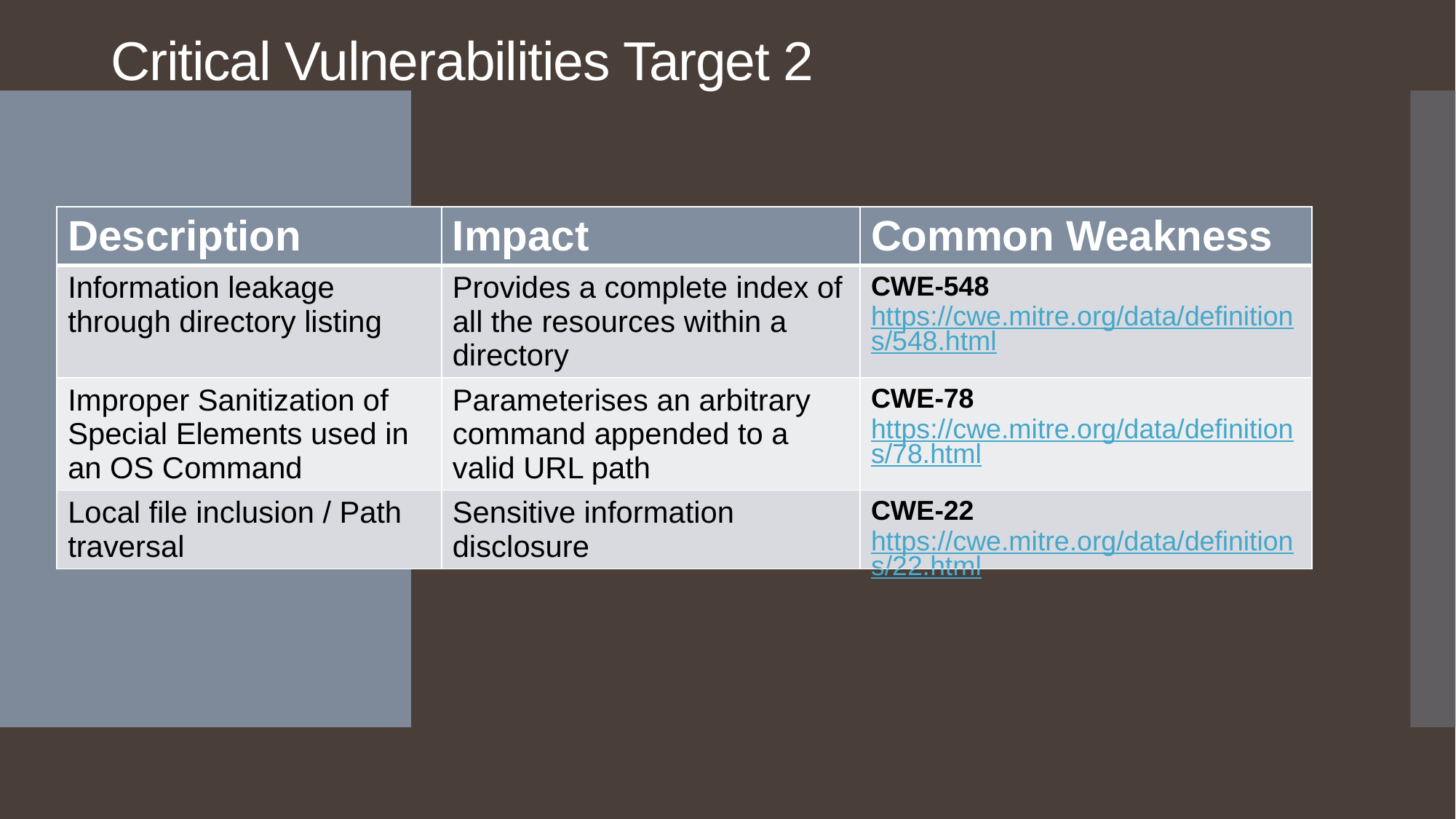

# Critical Vulnerabilities Target 2
| Description | Impact | Common Weakness |
| --- | --- | --- |
| Information leakage through directory listing | Provides a complete index of all the resources within a directory | CWE-548 https://cwe.mitre.org/data/definitions/548.html |
| Improper Sanitization of Special Elements used in an OS Command | Parameterises an arbitrary command appended to a valid URL path | CWE-78 https://cwe.mitre.org/data/definitions/78.html |
| Local file inclusion / Path traversal | Sensitive information disclosure | CWE-22 https://cwe.mitre.org/data/definitions/22.html |